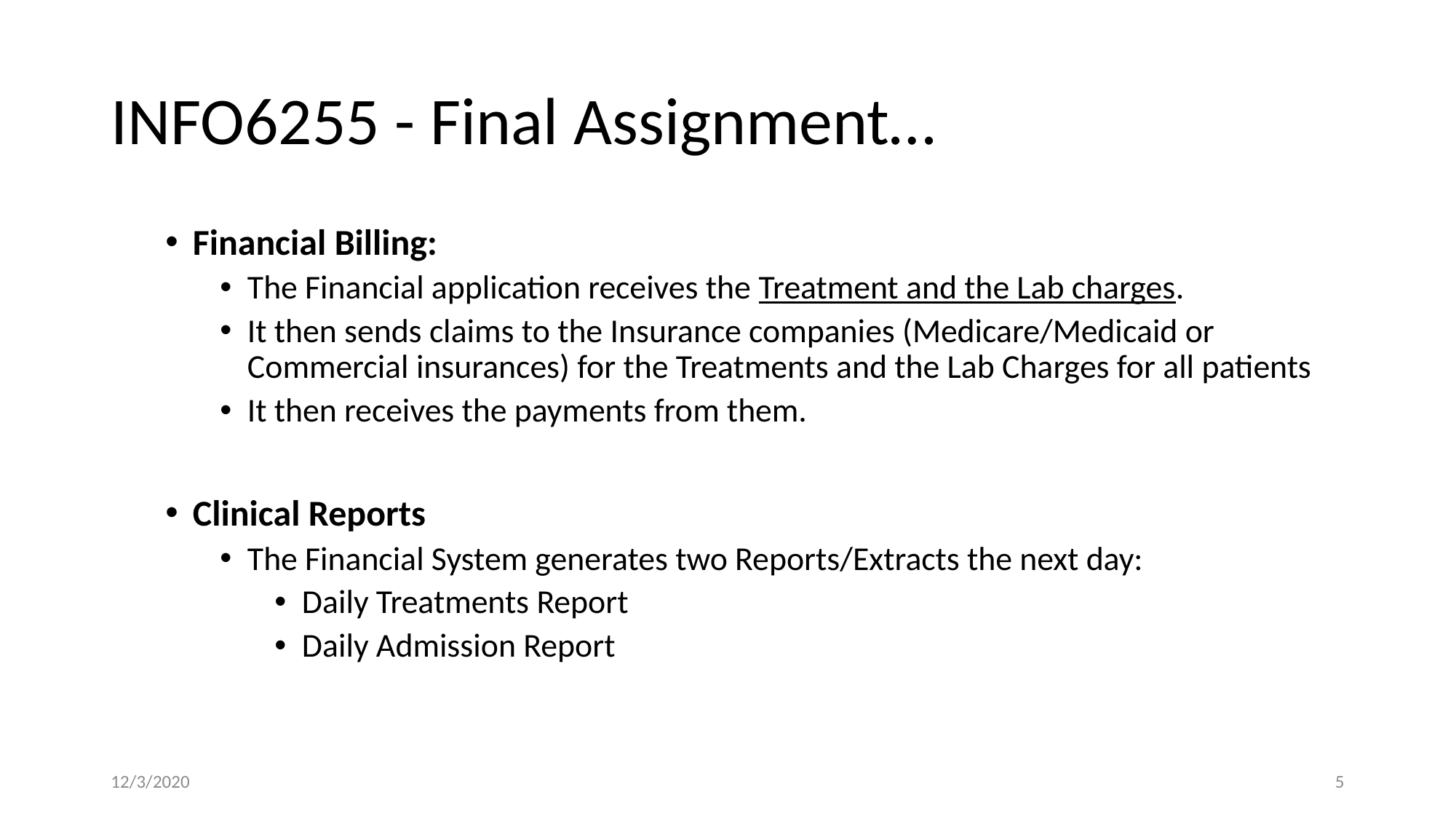

# INFO6255 - Final Assignment…
Financial Billing:
The Financial application receives the Treatment and the Lab charges.
It then sends claims to the Insurance companies (Medicare/Medicaid or Commercial insurances) for the Treatments and the Lab Charges for all patients
It then receives the payments from them.

Clinical Reports
The Financial System generates two Reports/Extracts the next day:
Daily Treatments Report
Daily Admission Report
12/3/2020
5